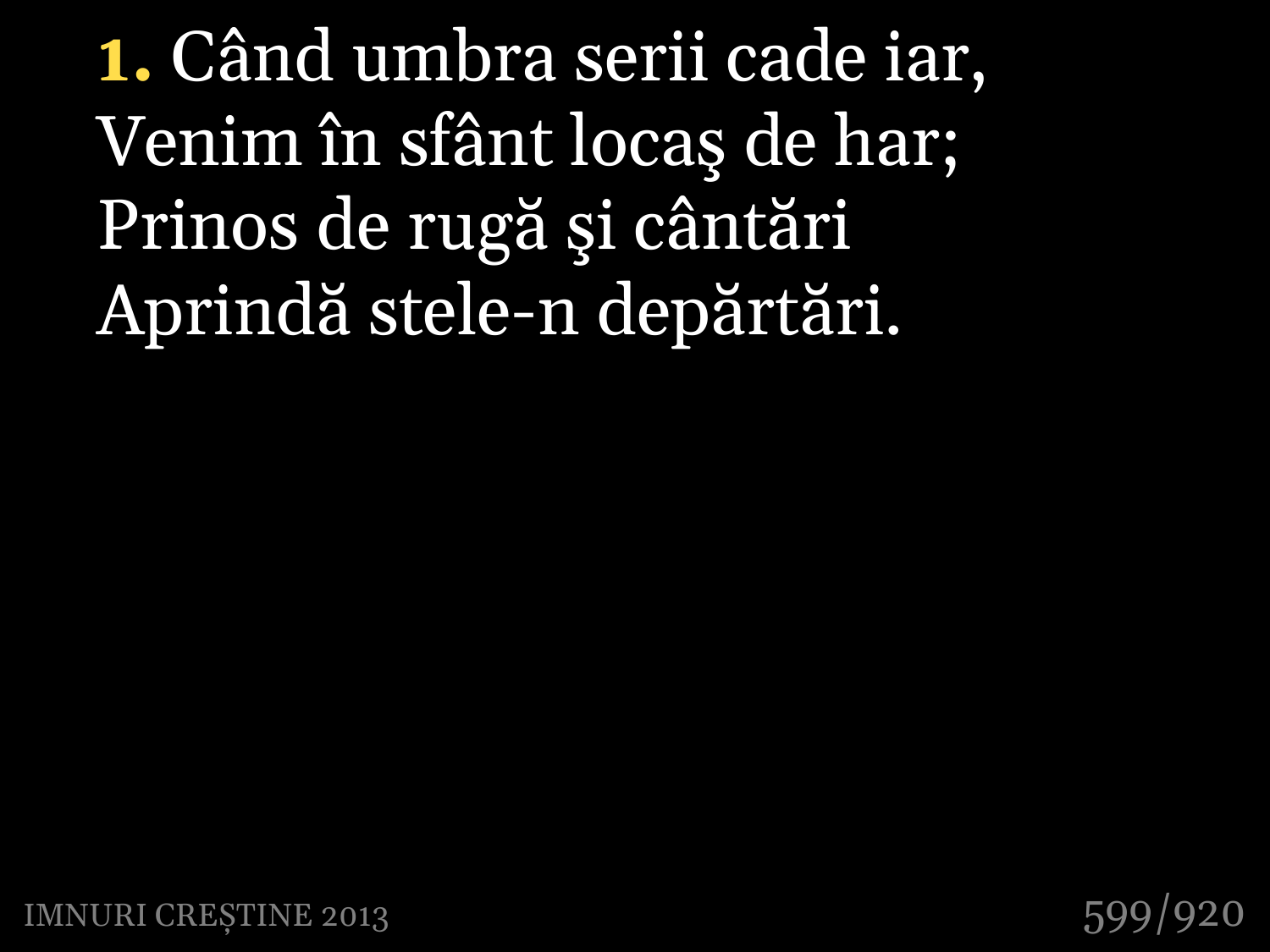

1. Când umbra serii cade iar,
Venim în sfânt locaş de har;
Prinos de rugă şi cântări
Aprindă stele-n depărtări.
599/920
IMNURI CREȘTINE 2013